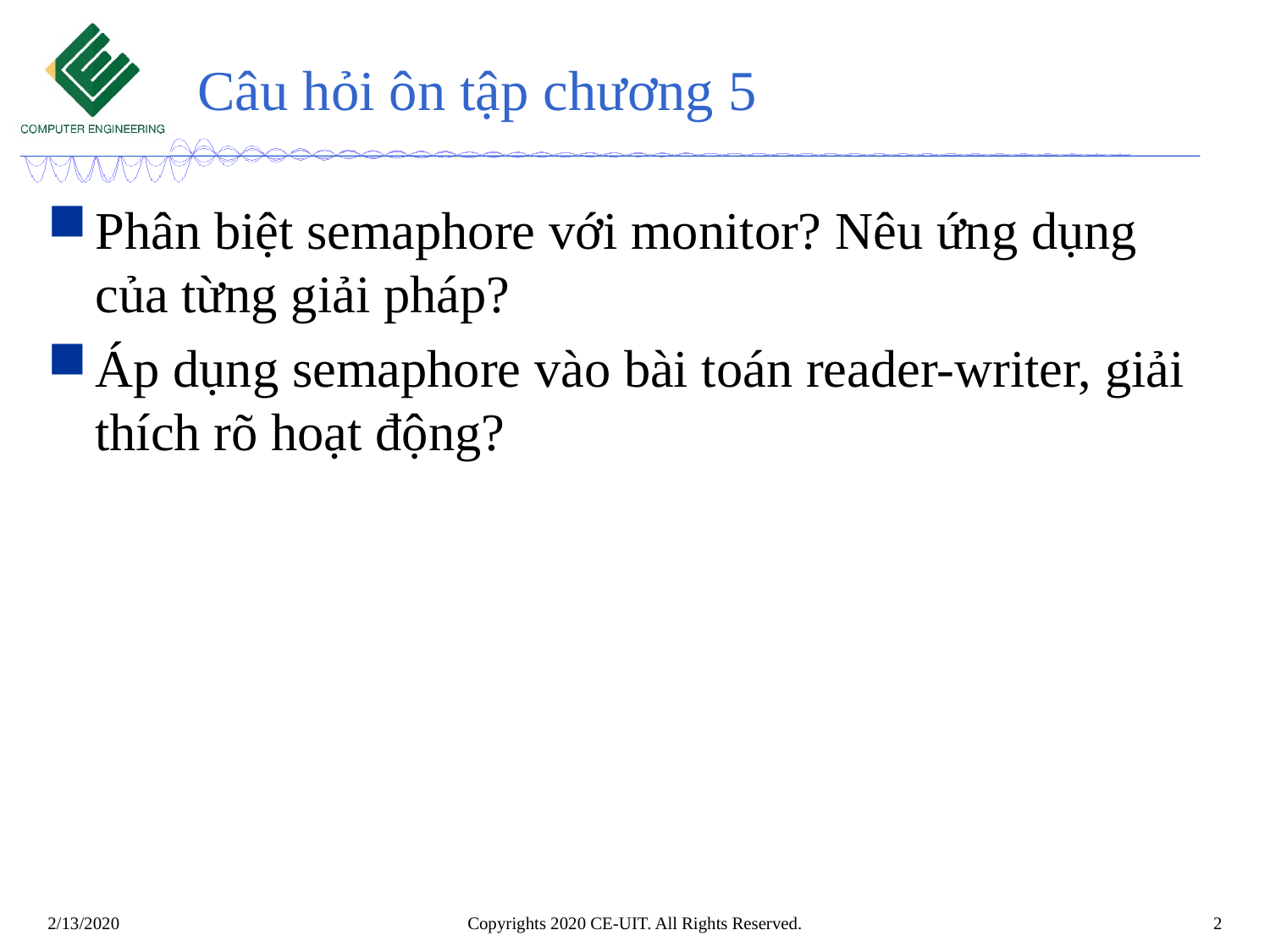

# Câu hỏi ôn tập chương 5
Phân biệt semaphore với monitor? Nêu ứng dụng của từng giải pháp?
Áp dụng semaphore vào bài toán reader-writer, giải thích rõ hoạt động?

Copyrights 2020 CE-UIT. All Rights Reserved.
2
2/13/2020